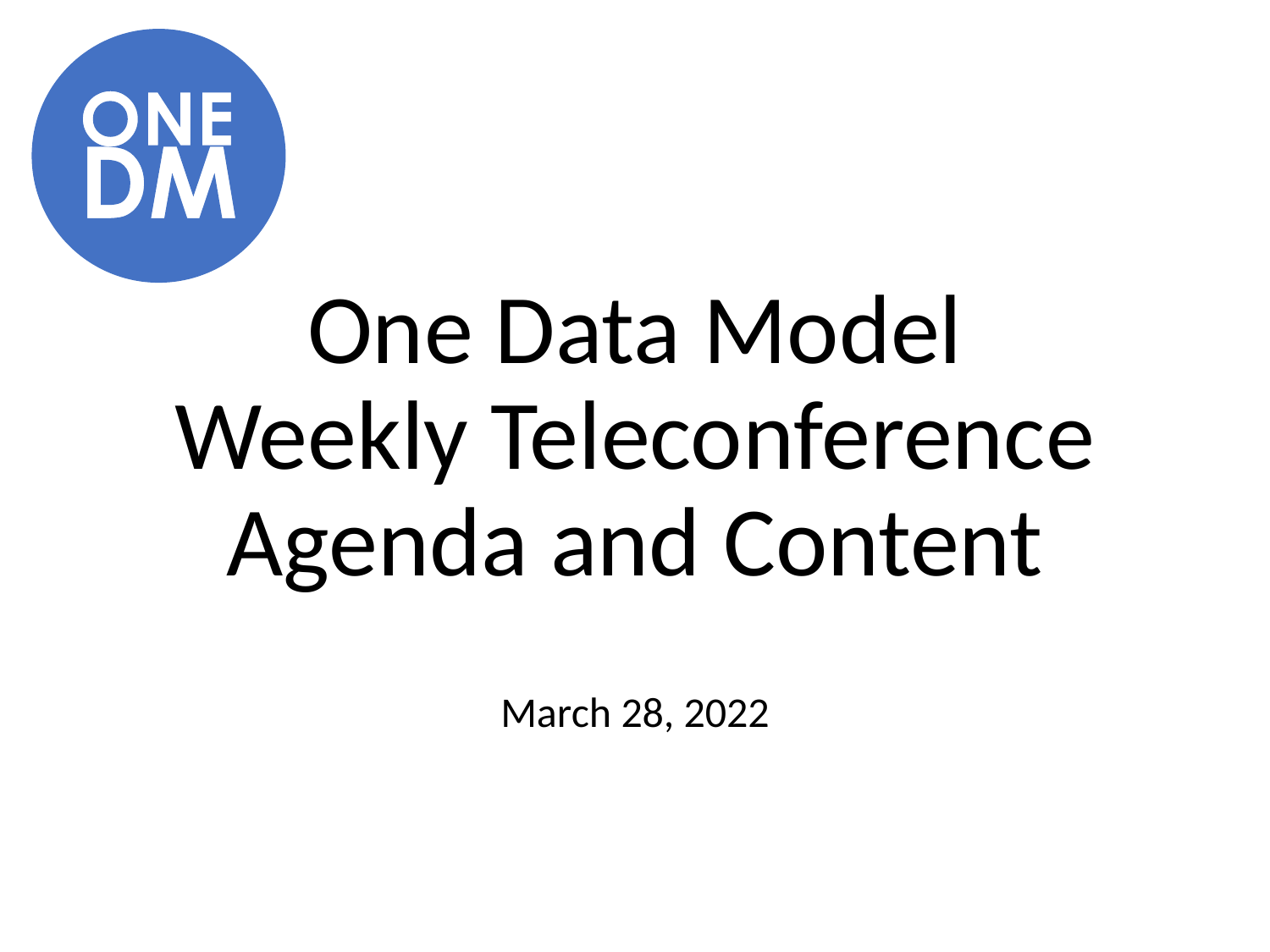

# One Data Model Weekly Teleconference Agenda and Content

March 28, 2022